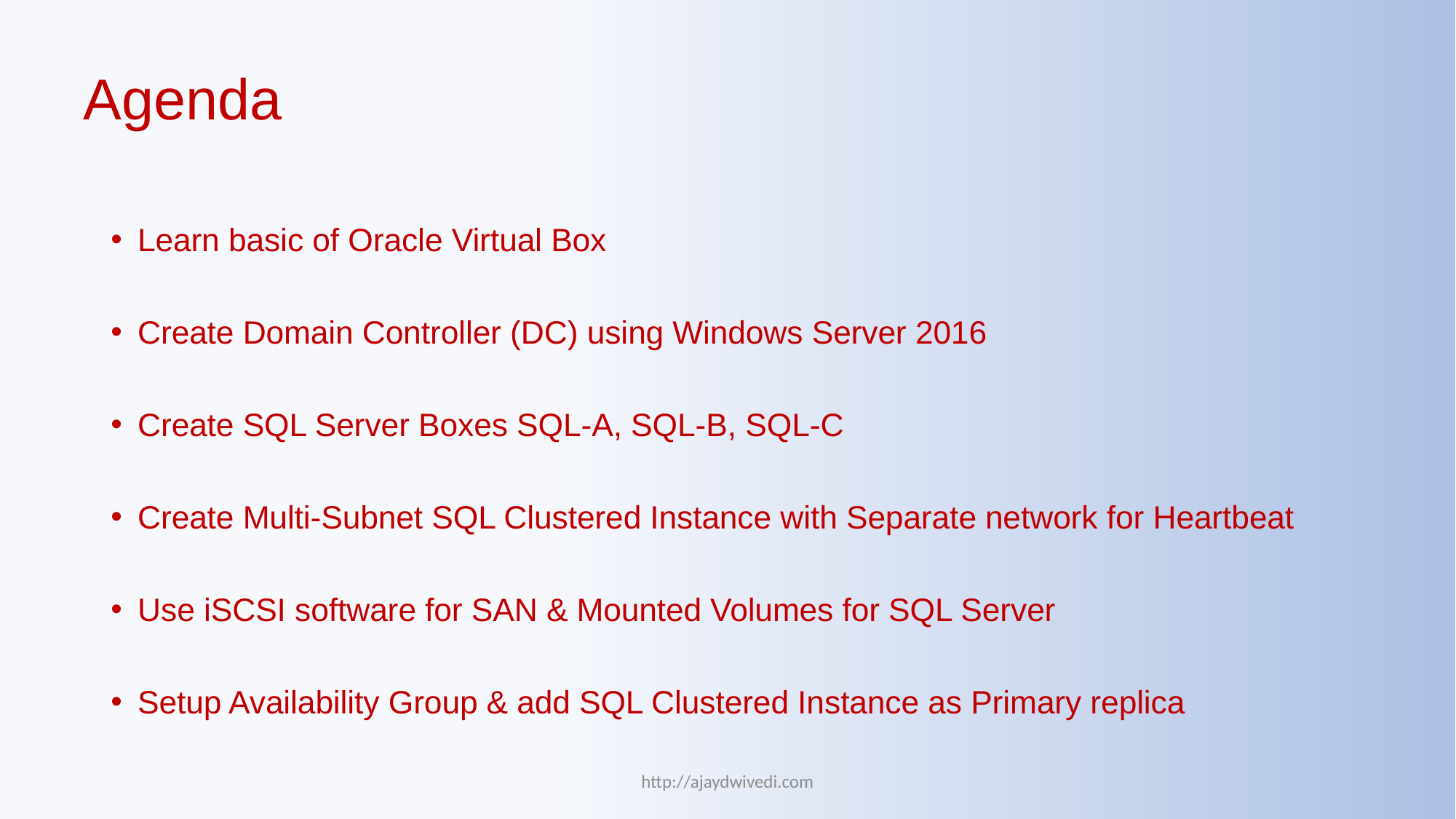

# Agenda
Learn basic of Oracle Virtual Box

Create Domain Controller (DC) using Windows Server 2016

Create SQL Server Boxes SQL-A, SQL-B, SQL-C

Create Multi-Subnet SQL Clustered Instance with Separate network for Heartbeat

Use iSCSI software for SAN & Mounted Volumes for SQL Server

Setup Availability Group & add SQL Clustered Instance as Primary replica
http://ajaydwivedi.com